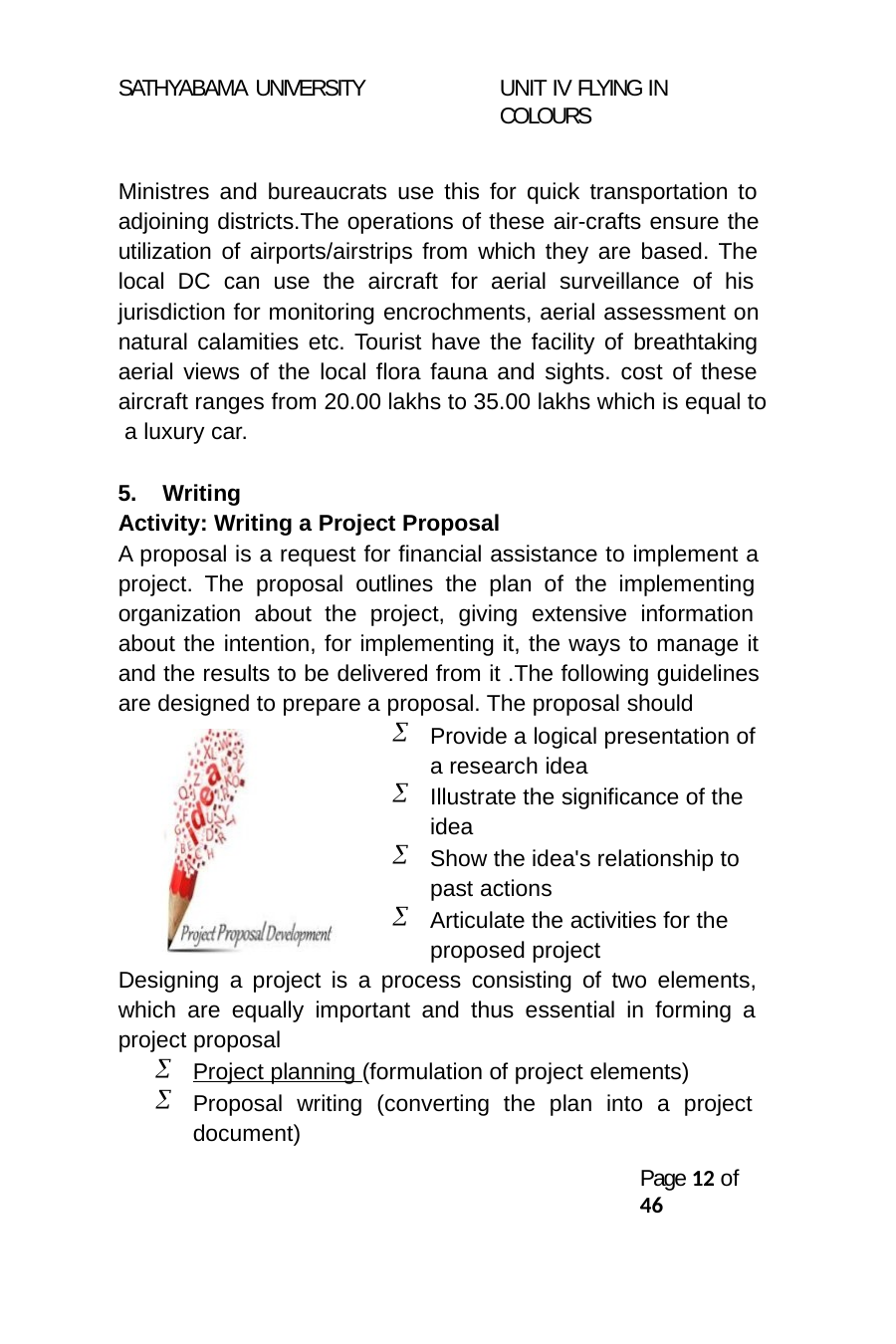

SATHYABAMA UNIVERSITY
UNIT IV FLYING IN COLOURS
Ministres and bureaucrats use this for quick transportation to  adjoining districts.The operations of these air-crafts ensure the  utilization of airports/airstrips from which they are based. The  local DC can use the aircraft for aerial surveillance of his  jurisdiction for monitoring encrochments, aerial assessment on  natural calamities etc. Tourist have the facility of breathtaking  aerial views of the local flora fauna and sights. cost of these  aircraft ranges from 20.00 lakhs to 35.00 lakhs which is equal to  a luxury car.

Writing
Activity: Writing a Project Proposal
A proposal is a request for financial assistance to implement a  project. The proposal outlines the plan of the implementing  organization about the project, giving extensive information  about the intention, for implementing it, the ways to manage it  and the results to be delivered from it .The following guidelines  are designed to prepare a proposal. The proposal should
Provide a logical presentation of  a research idea
Illustrate the significance of the  idea
Show the idea's relationship to  past actions
Articulate the activities for the  proposed project
Designing a project is a process consisting of two elements,  which are equally important and thus essential in forming a  project proposal
Project planning (formulation of project elements)
Proposal writing (converting the plan into a project  document)

Page 12 of 46